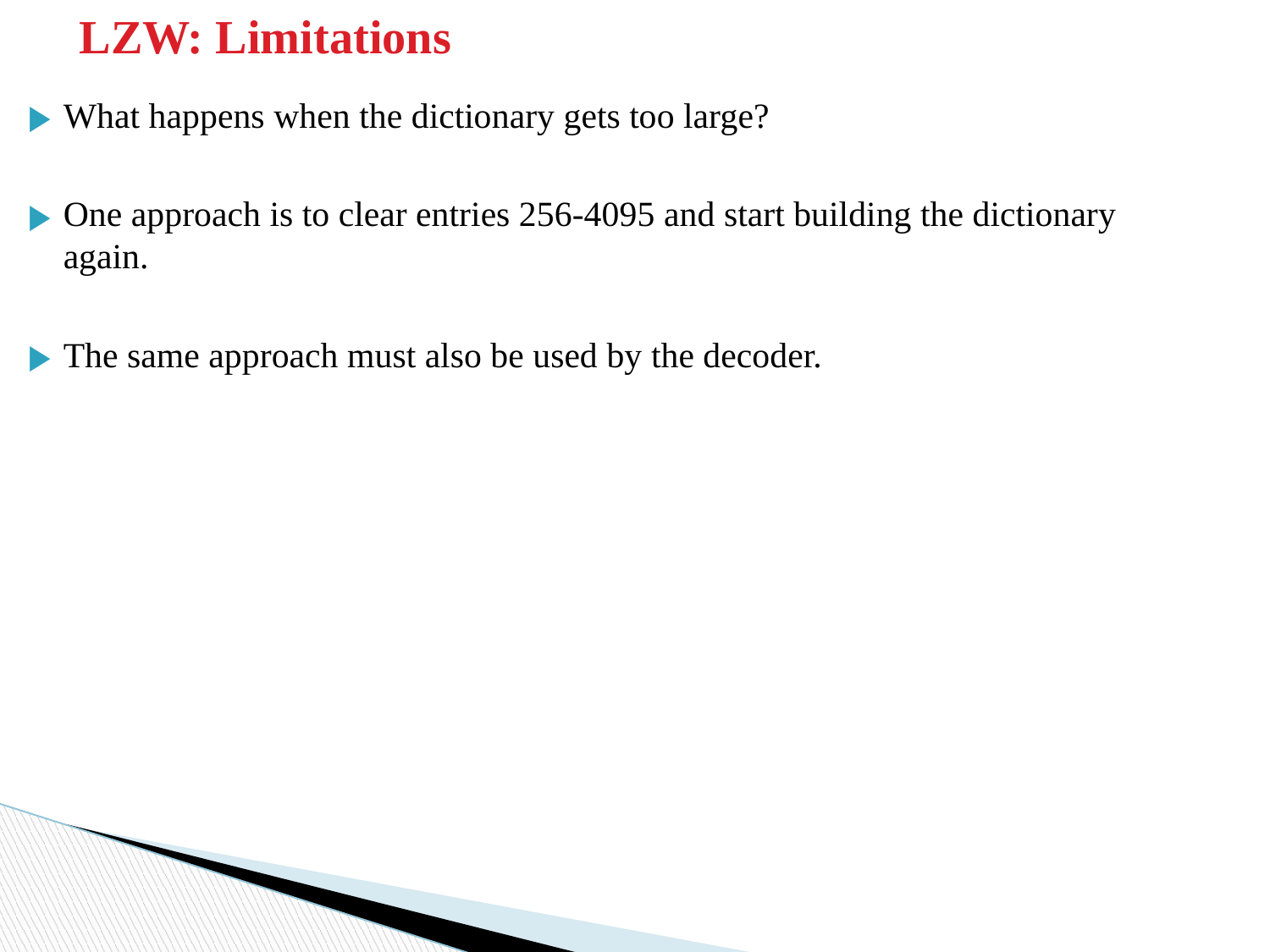

# LZW: Limitations
What happens when the dictionary gets too large?

One approach is to clear entries 256-4095 and start building the dictionary again.

The same approach must also be used by the decoder.